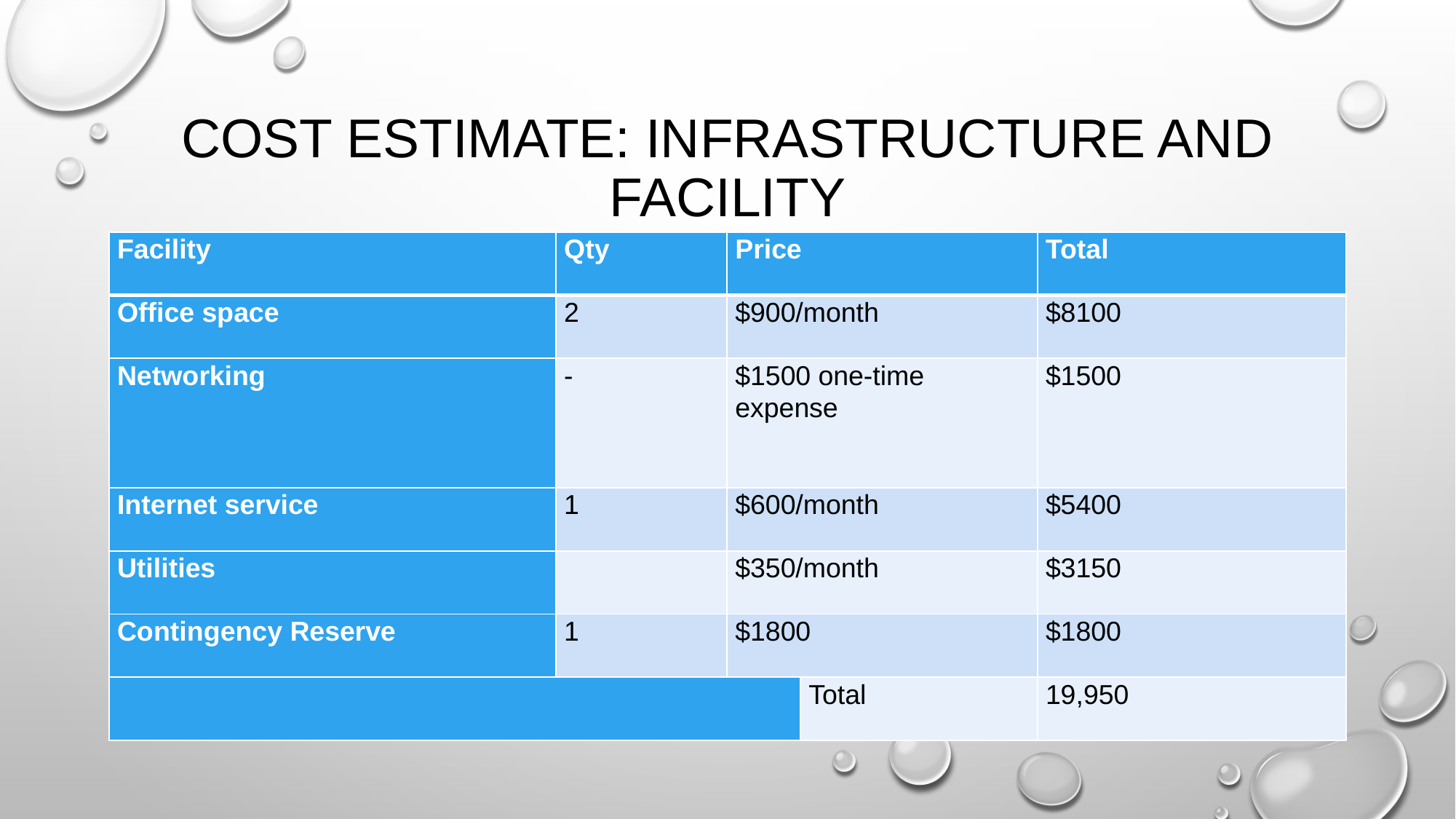

# Cost Estimate: Infrastructure and Facility
| Facility | Qty | Price |  | Total |
| --- | --- | --- | --- | --- |
| Office space | 2 | $900/month |  | $8100 |
| Networking | - | $1500 one-time expense |  | $1500 |
| Internet service | 1 | $600/month |  | $5400 |
| Utilities |  | $350/month |  | $3150 |
| Contingency Reserve | 1 | $1800 |  | $1800 |
|  |  |  | Total | 19,950 |